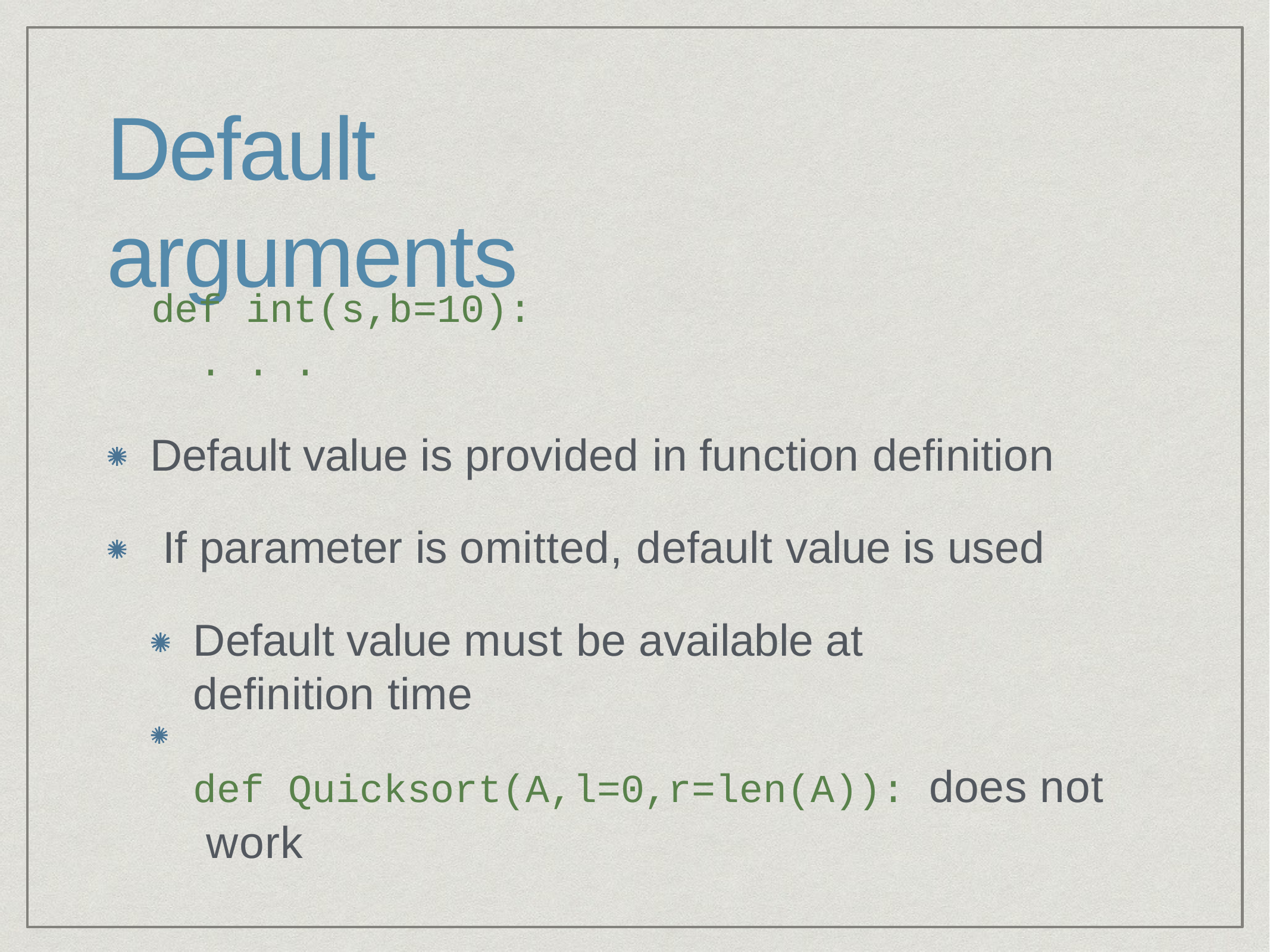

# Default arguments
def int(s,b=10):
. . .
Default value is provided in function definition  If parameter is omitted, default value is used
Default value must be available at definition time
def Quicksort(A,l=0,r=len(A)): does not  work